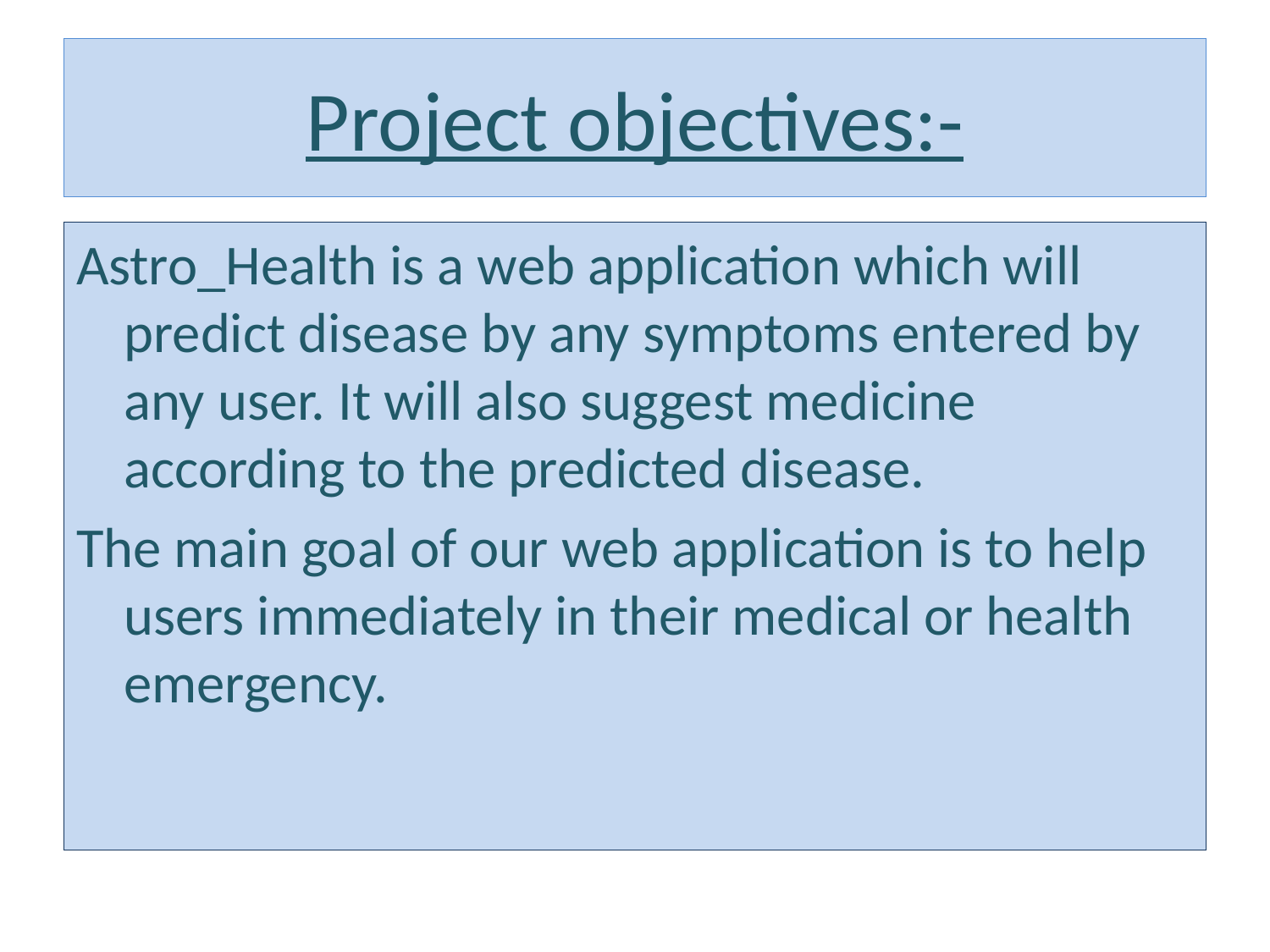

# Project objectives:-
Astro_Health is a web application which will predict disease by any symptoms entered by any user. It will also suggest medicine according to the predicted disease.
The main goal of our web application is to help users immediately in their medical or health emergency.